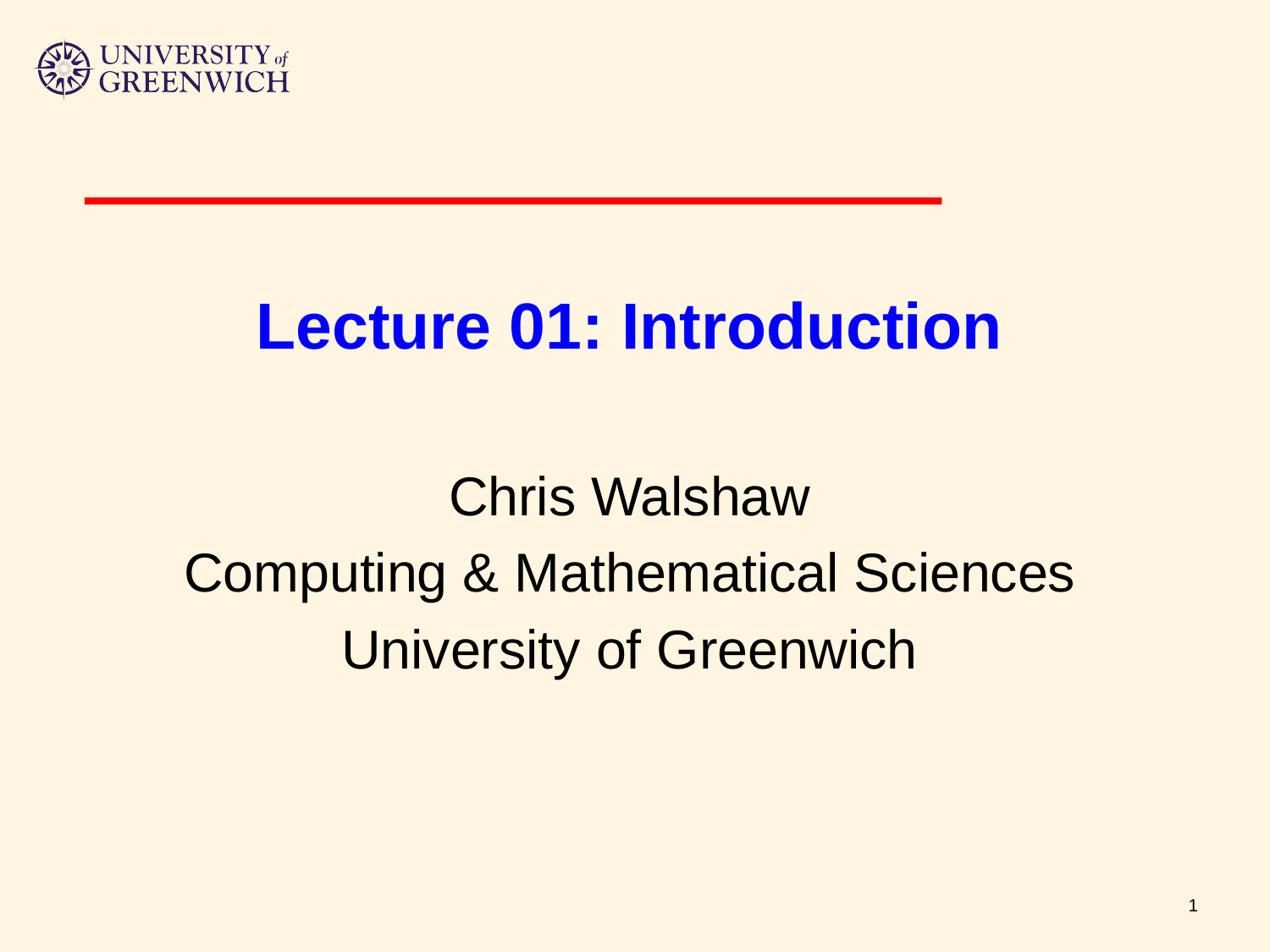

# Lecture 01: Introduction
Chris Walshaw
Computing & Mathematical Sciences
University of Greenwich
1